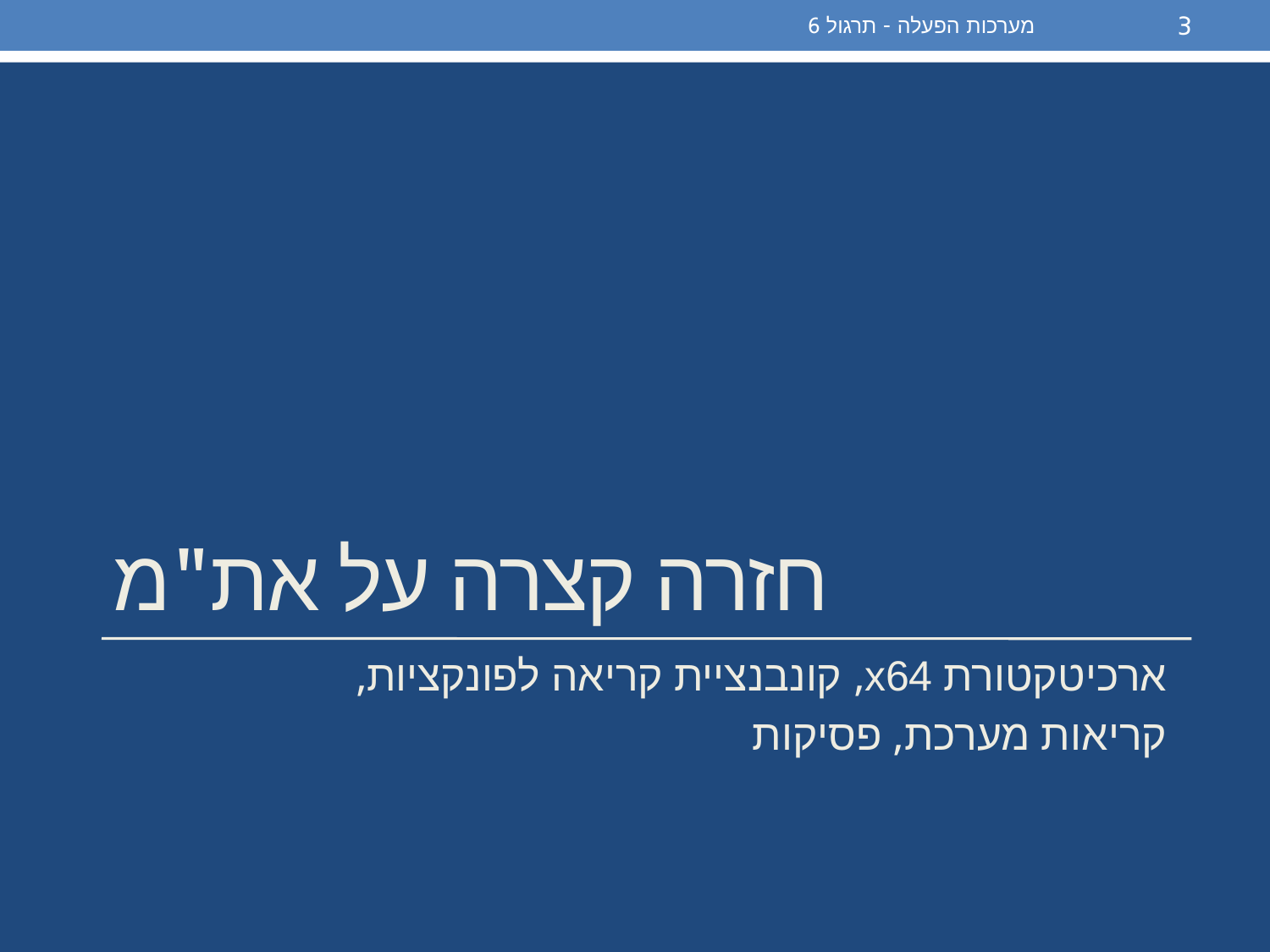

מערכות הפעלה - תרגול 6
3
# חזרה קצרה על את"מ
ארכיטקטורת x64, קונבנציית קריאה לפונקציות,
קריאות מערכת, פסיקות